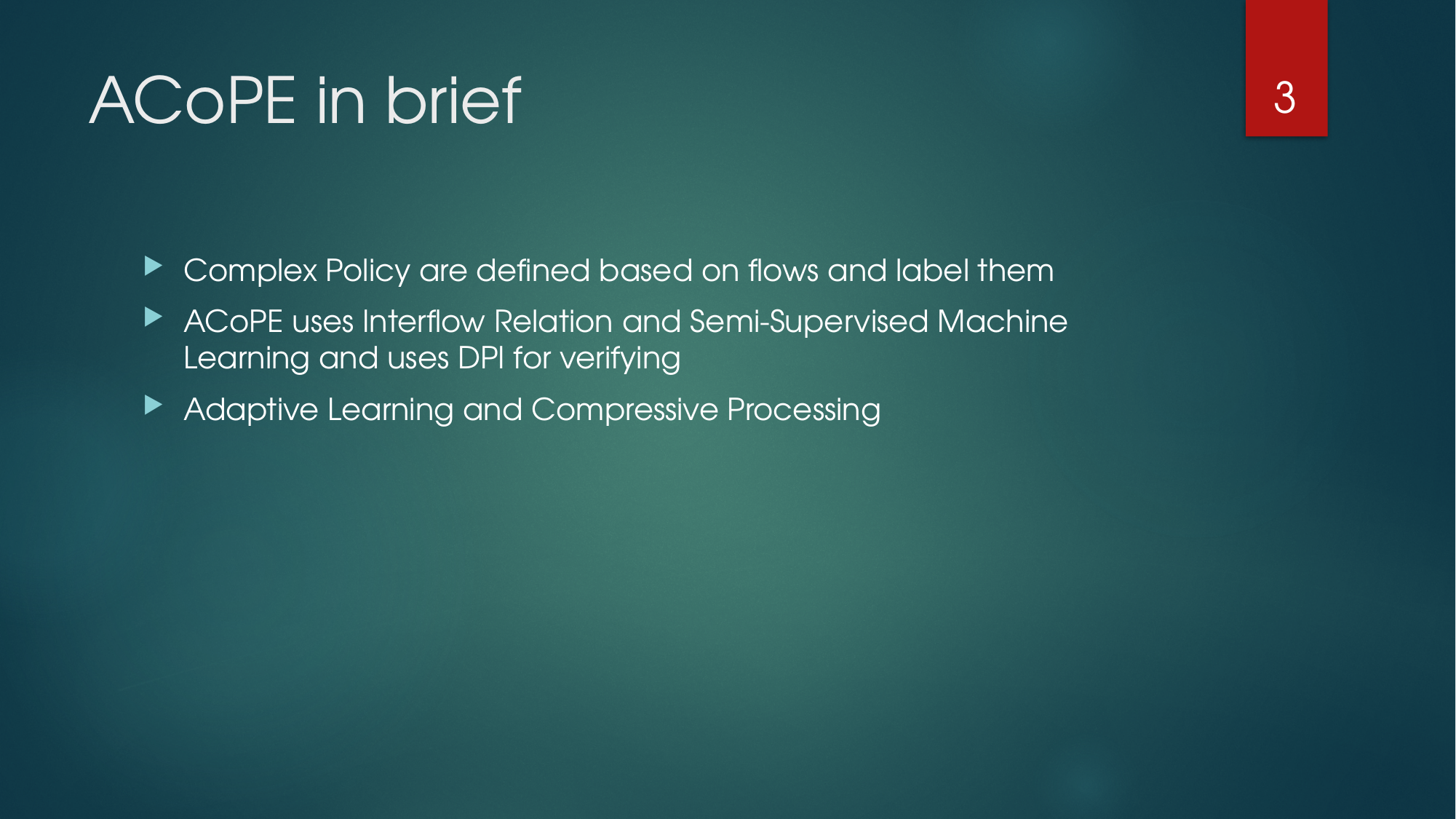

3
# ACoPE in brief
Complex Policy are defined based on flows and label them
ACoPE uses Interflow Relation and Semi-Supervised Machine Learning and uses DPI for verifying
Adaptive Learning and Compressive Processing